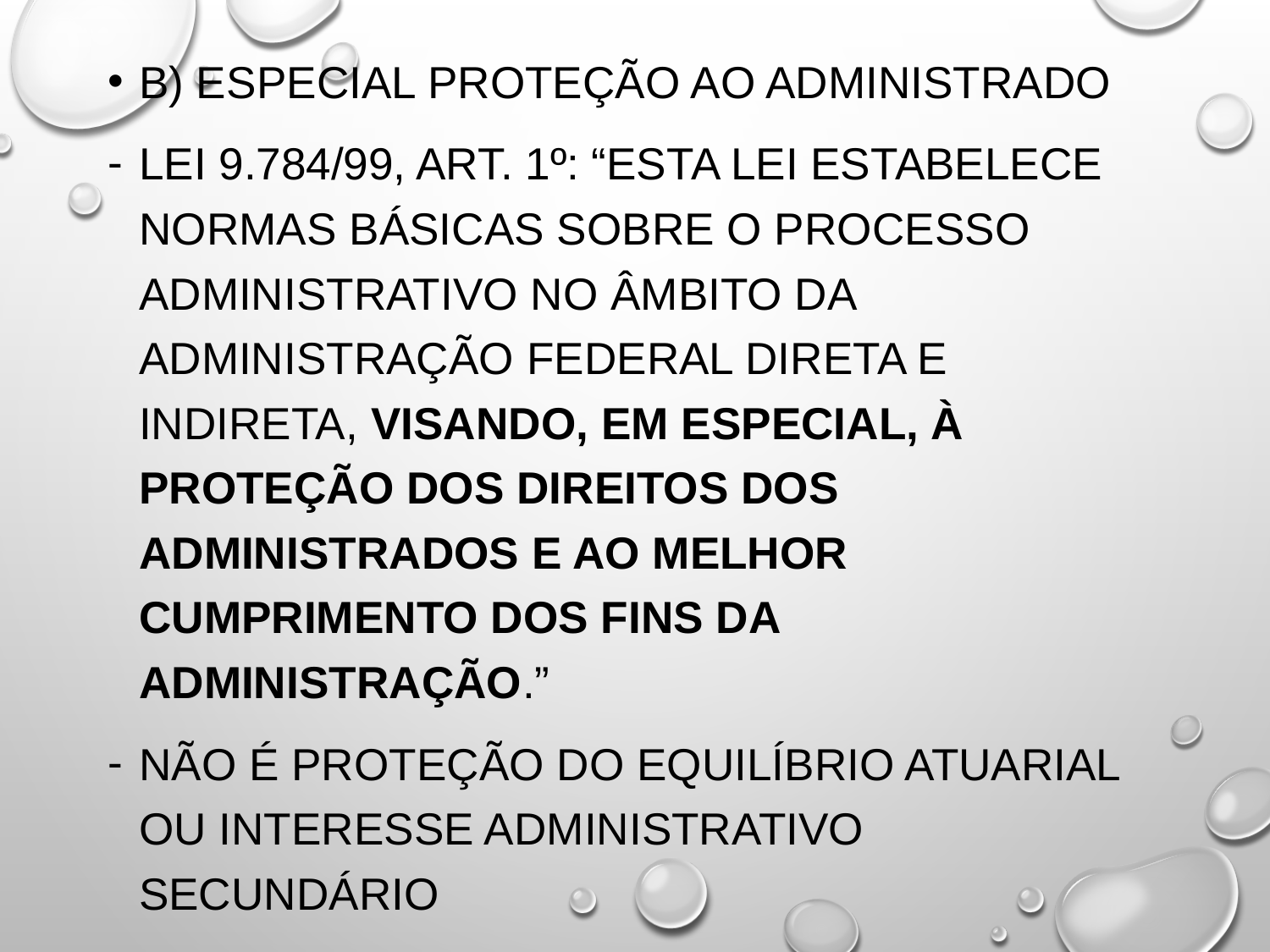

B) ESPECIAL PROTEÇÃO AO ADMINISTRADO
Lei 9.784/99, Art. 1º: “Esta Lei estabelece normas básicas sobre o processo administrativo no âmbito da Administração Federal direta e indireta, visando, em especial, à proteção dos direitos dos administrados e ao melhor cumprimento dos fins da Administração.”
Não é proteção do equilíbrio atuarial ou interesse administrativo secundário
#